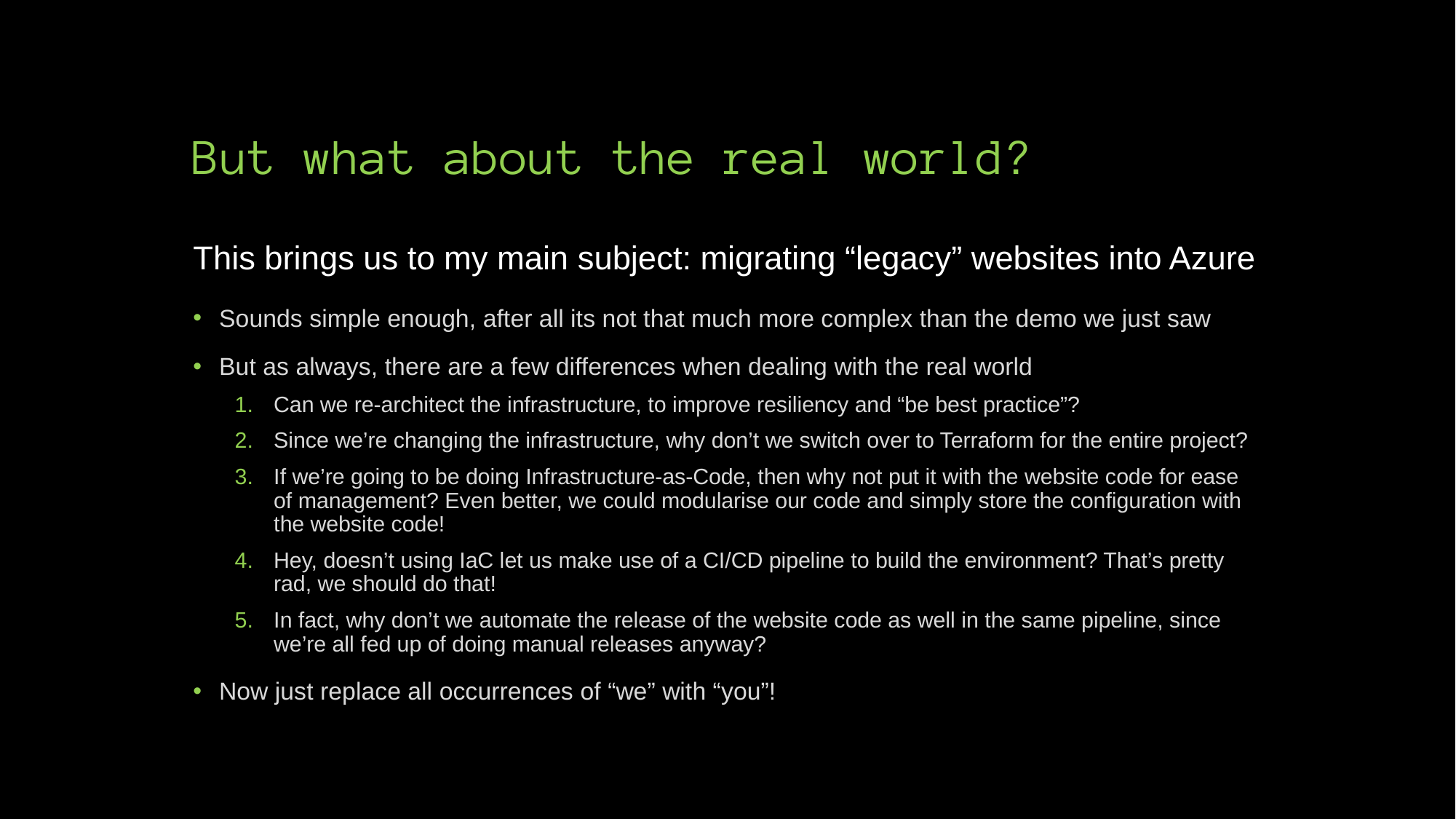

# But what about the real world?
This brings us to my main subject: migrating “legacy” websites into Azure
Sounds simple enough, after all its not that much more complex than the demo we just saw
But as always, there are a few differences when dealing with the real world
Can we re-architect the infrastructure, to improve resiliency and “be best practice”?
Since we’re changing the infrastructure, why don’t we switch over to Terraform for the entire project?
If we’re going to be doing Infrastructure-as-Code, then why not put it with the website code for ease of management? Even better, we could modularise our code and simply store the configuration with the website code!
Hey, doesn’t using IaC let us make use of a CI/CD pipeline to build the environment? That’s pretty rad, we should do that!
In fact, why don’t we automate the release of the website code as well in the same pipeline, since we’re all fed up of doing manual releases anyway?
Now just replace all occurrences of “we” with “you”!